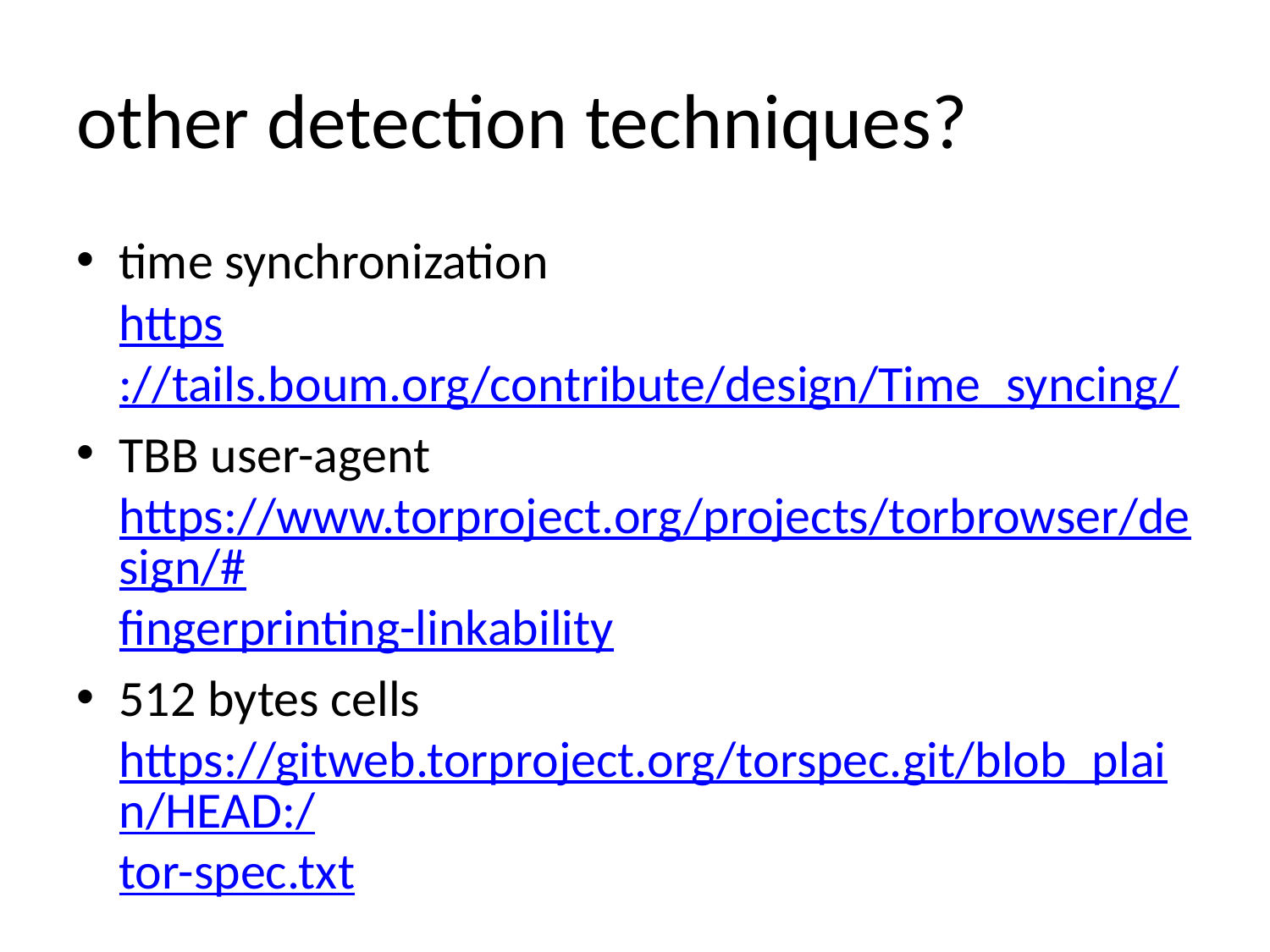

# other detection techniques?
time synchronization
https://tails.boum.org/contribute/design/Time_syncing/
TBB user-agent
https://www.torproject.org/projects/torbrowser/design/#fingerprinting-linkability
512 bytes cells
https://gitweb.torproject.org/torspec.git/blob_plain/HEAD:/tor-spec.txt